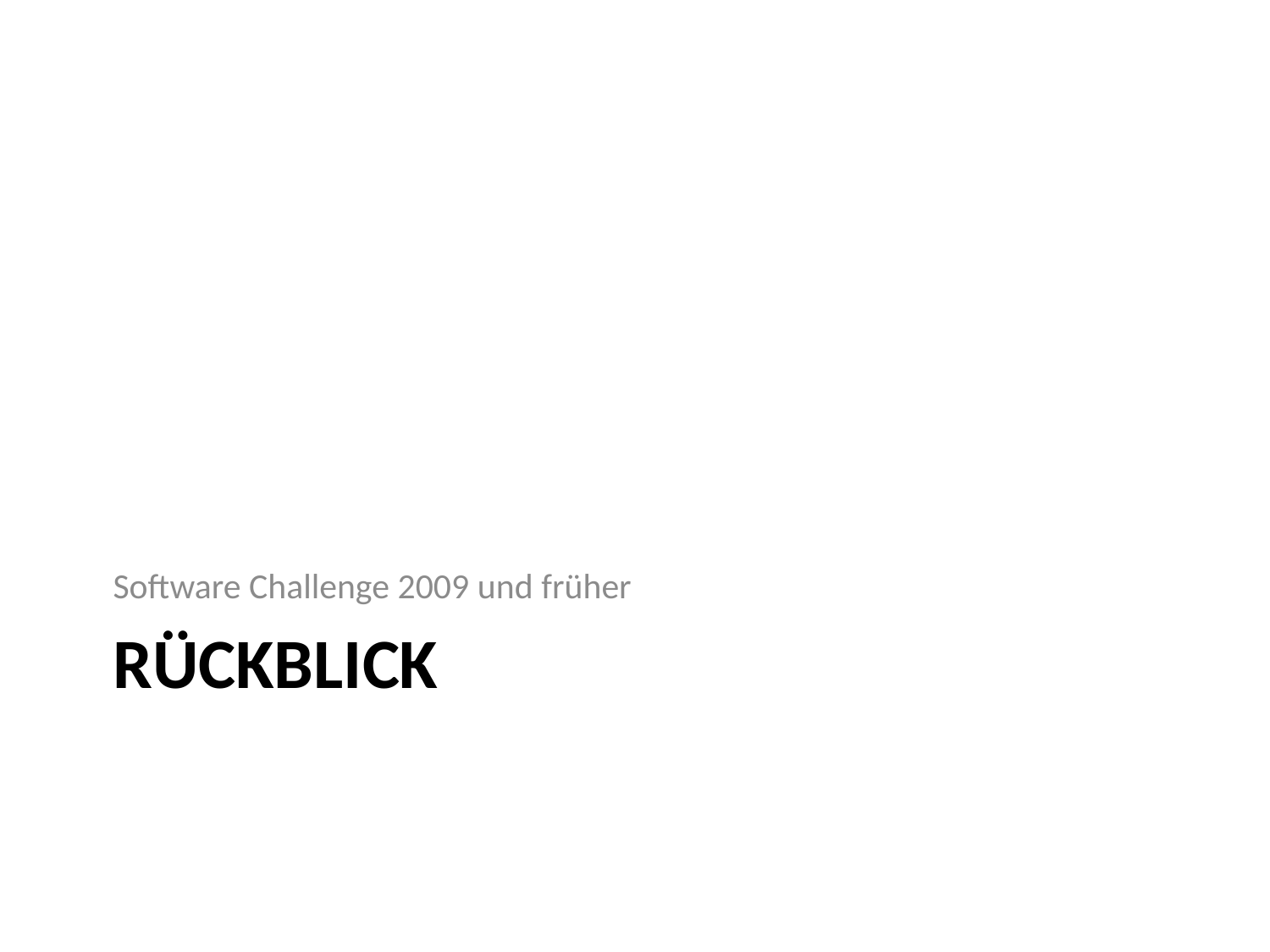

Software Challenge 2009 und früher
# Rückblick